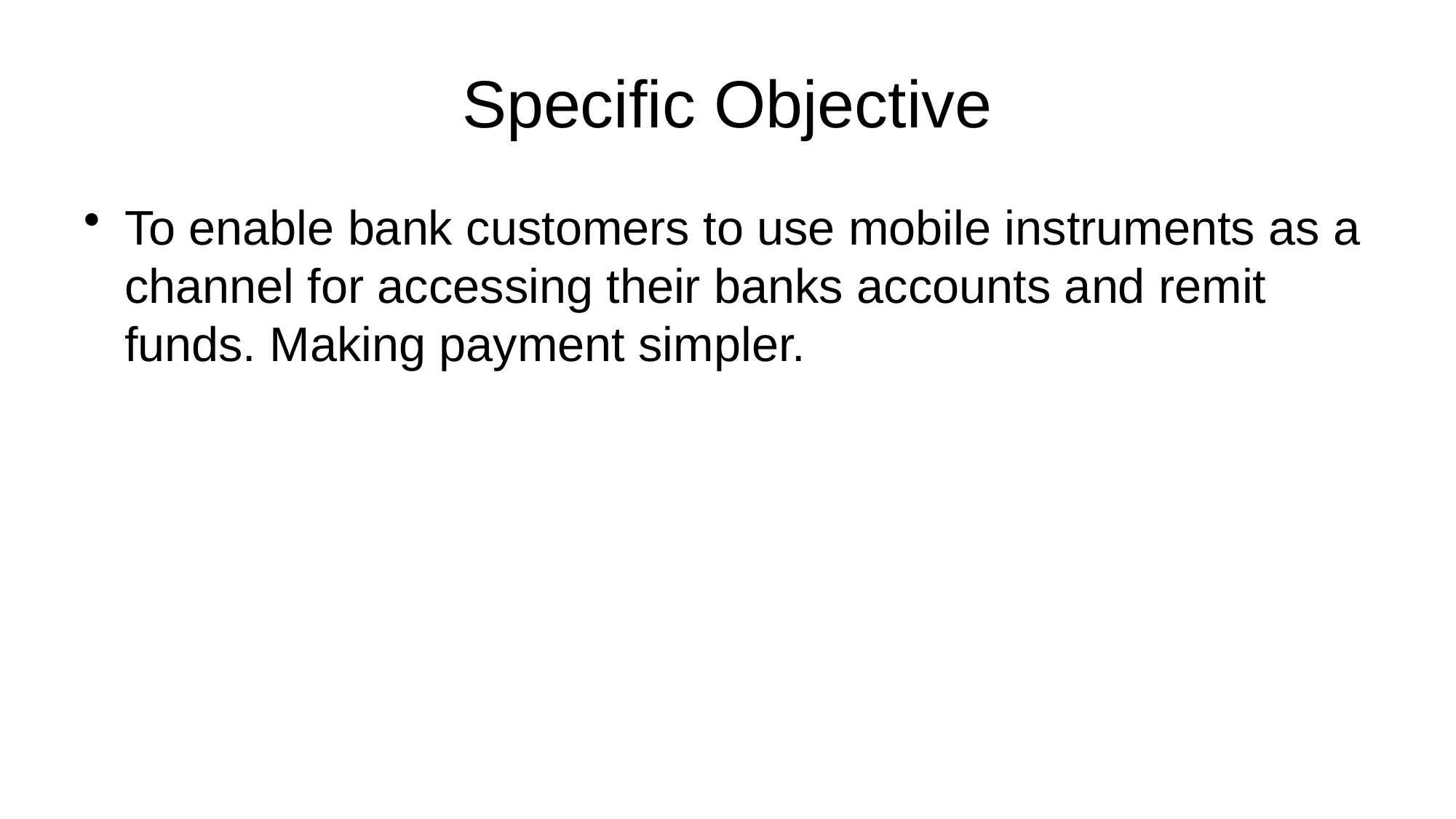

# Specific Objective
To enable bank customers to use mobile instruments as a channel for accessing their banks accounts and remit funds. Making payment simpler.